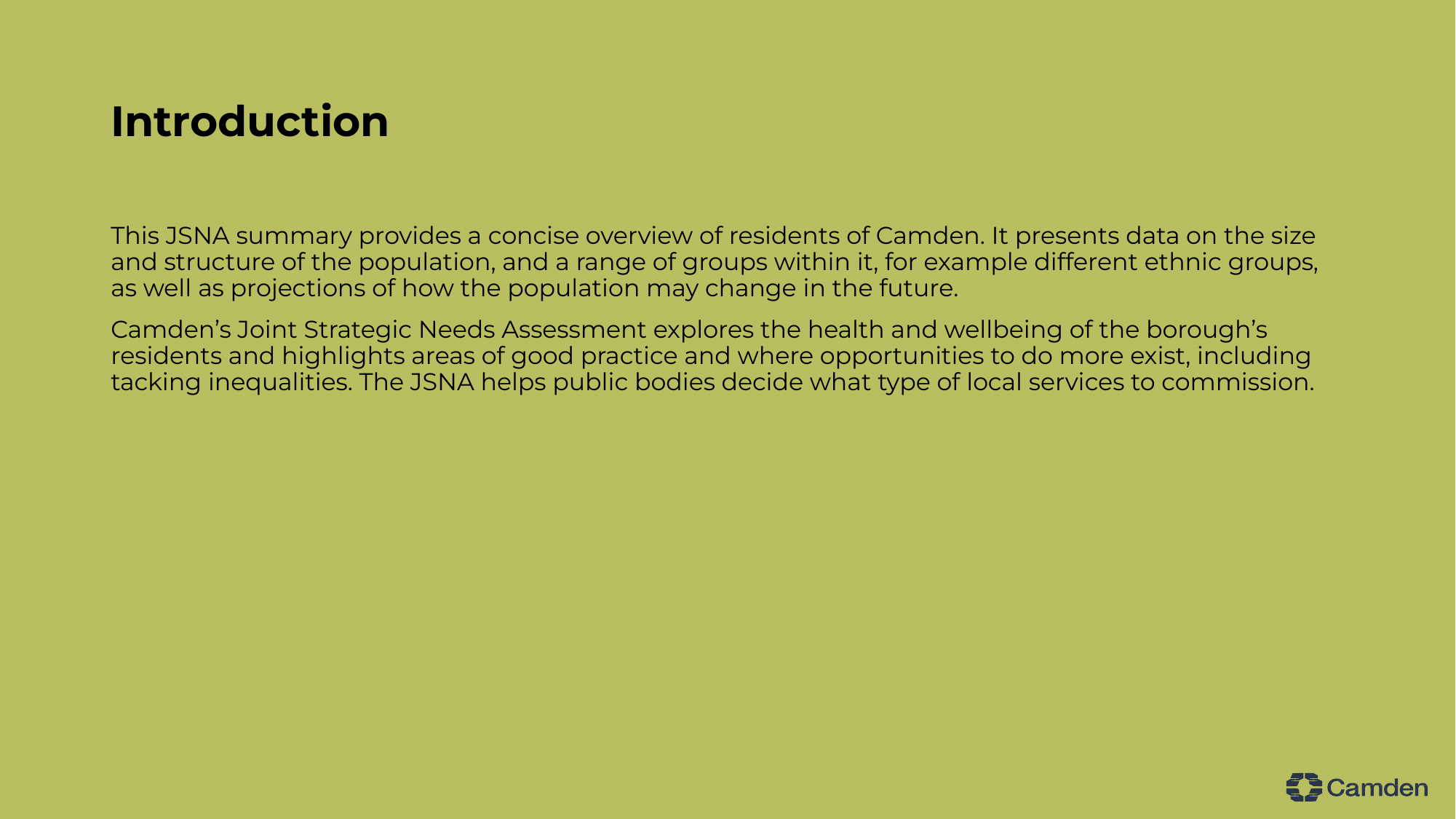

# Introduction
This JSNA summary provides a concise overview of residents of Camden. It presents data on the size and structure of the population, and a range of groups within it, for example different ethnic groups, as well as projections of how the population may change in the future.
Camden’s Joint Strategic Needs Assessment explores the health and wellbeing of the borough’s residents and highlights areas of good practice and where opportunities to do more exist, including tacking inequalities. The JSNA helps public bodies decide what type of local services to commission.